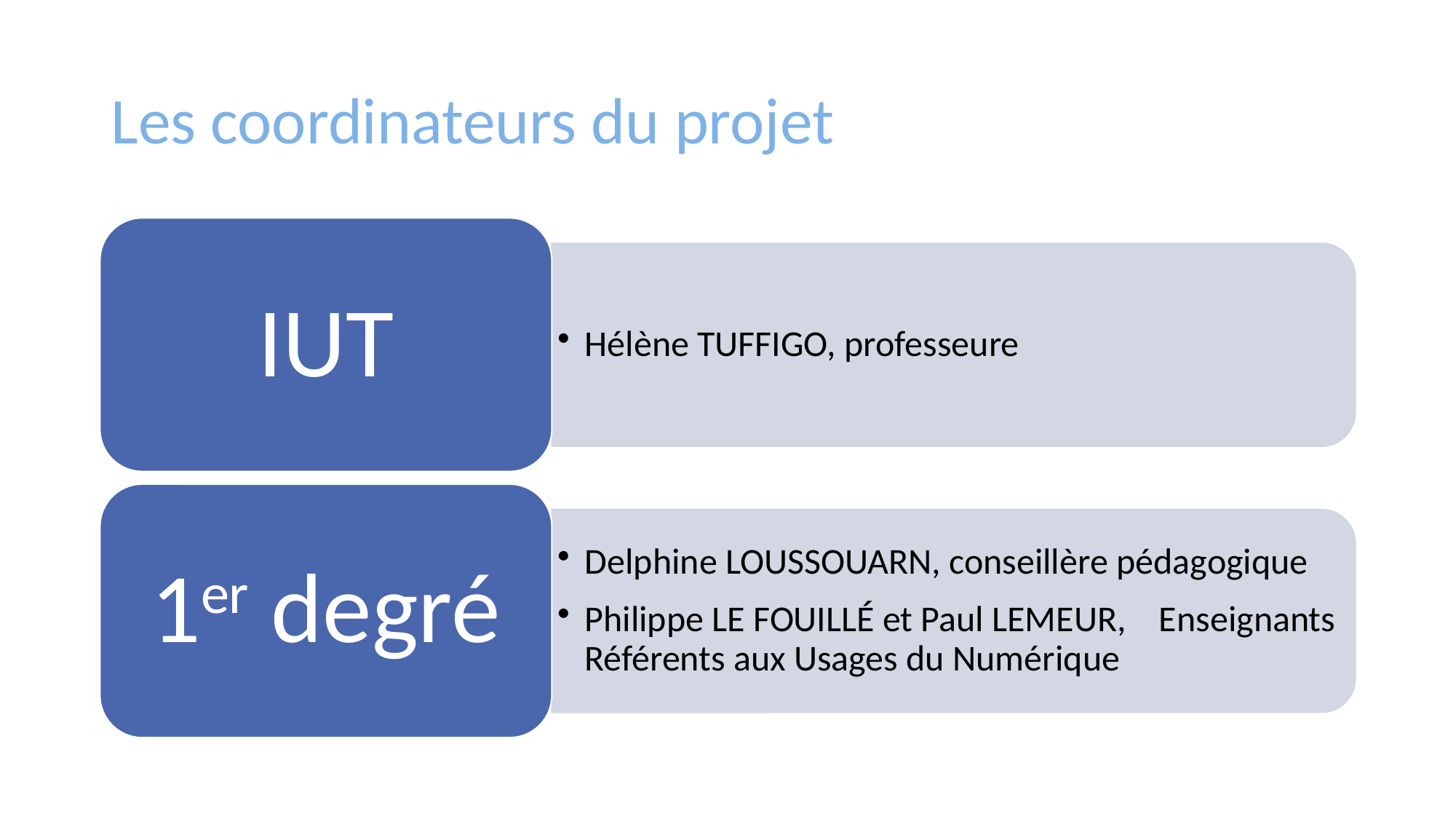

# Les coordinateurs du projet
Hélène TUFFIGO, professeure
Delphine LOUSSOUARN, conseillère pédagogique
Philippe LE FOUILLÉ et Paul LEMEUR,    Enseignants Référents aux Usages du Numérique
IUT
1er degré